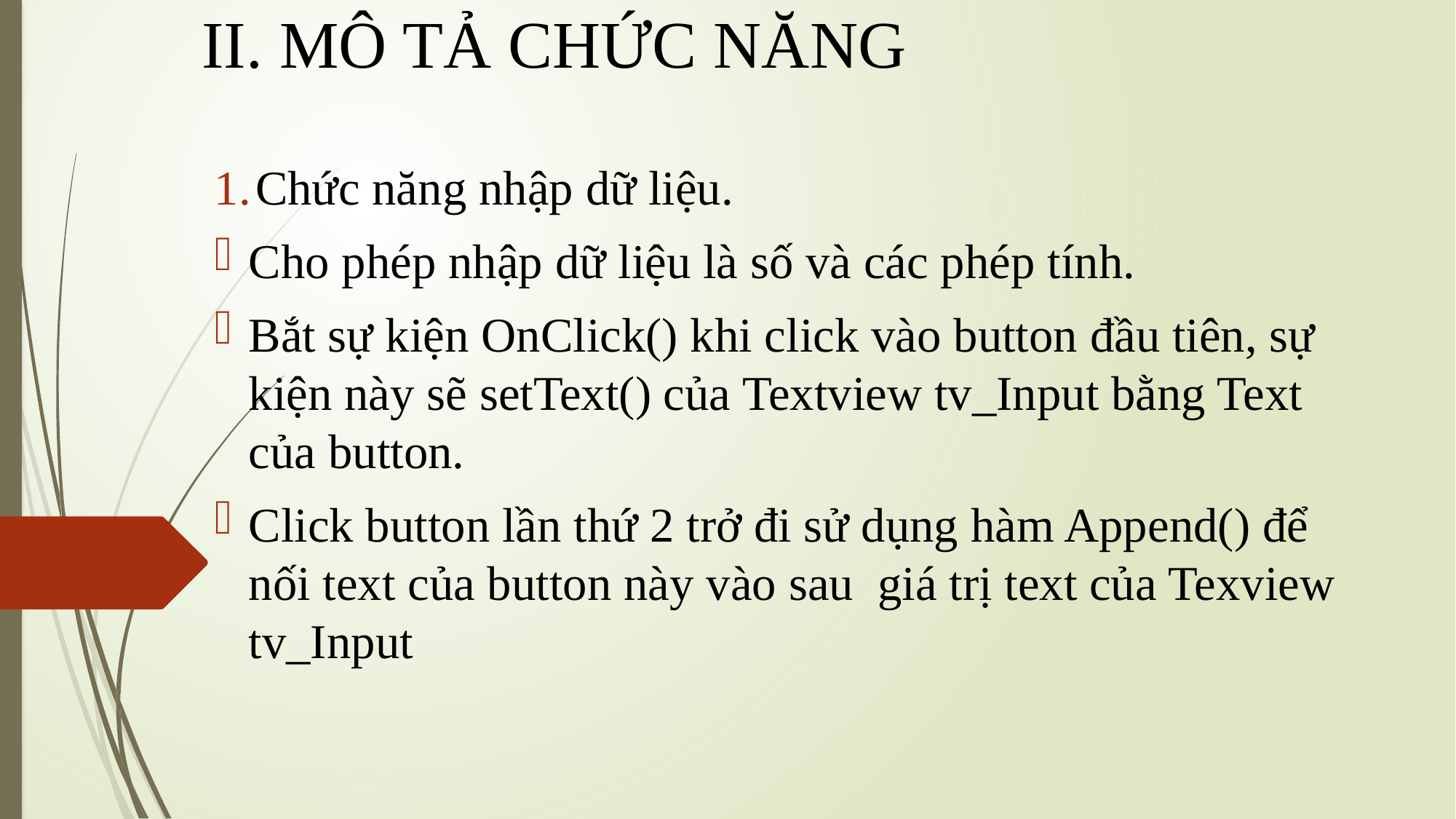

# II. MÔ TẢ CHỨC NĂNG
Chức năng nhập dữ liệu.
Cho phép nhập dữ liệu là số và các phép tính.
Bắt sự kiện OnClick() khi click vào button đầu tiên, sự kiện này sẽ setText() của Textview tv_Input bằng Text của button.
Click button lần thứ 2 trở đi sử dụng hàm Append() để nối text của button này vào sau  giá trị text của Texview tv_Input